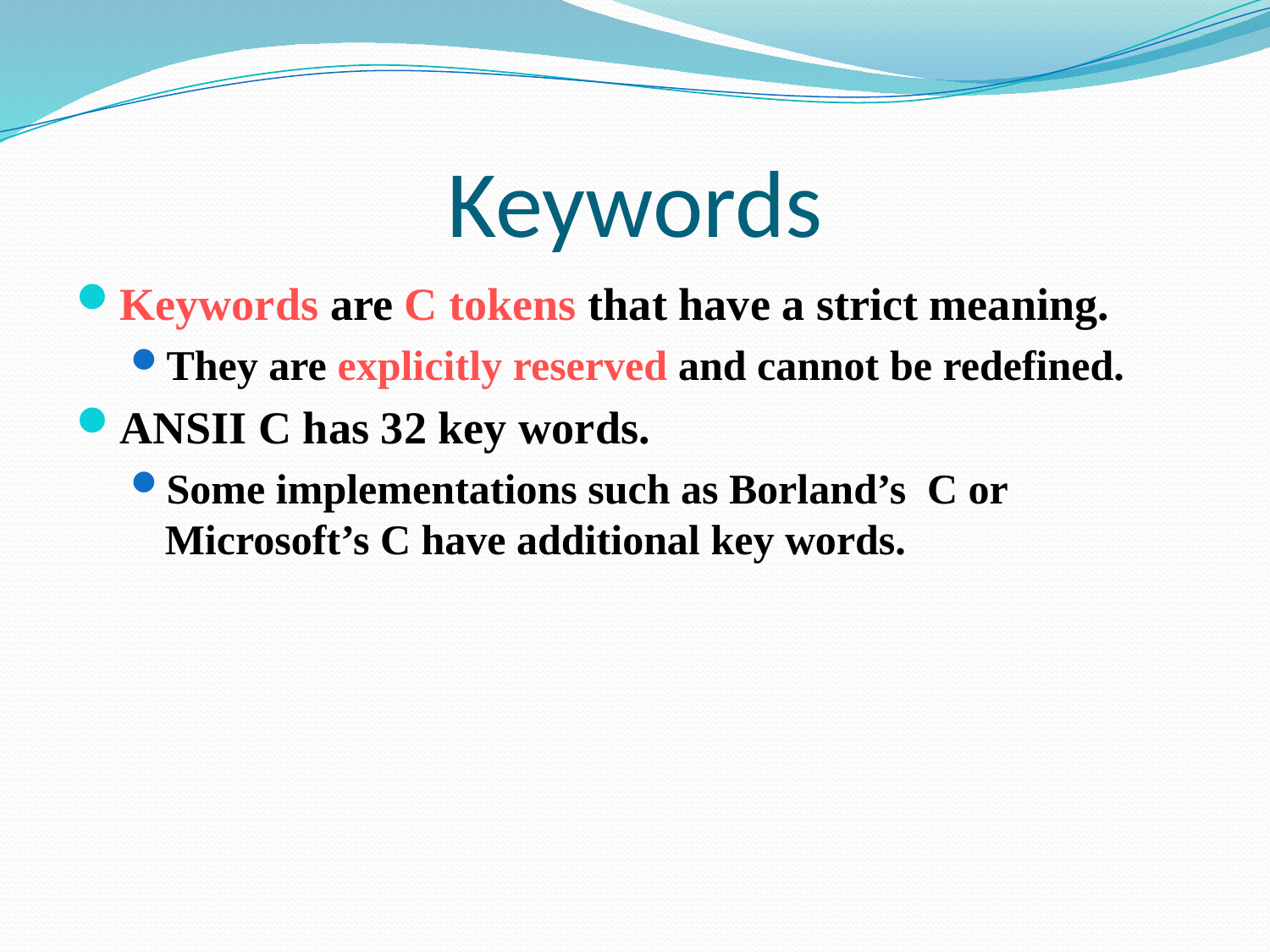

# Keywords
Keywords are C tokens that have a strict meaning.
They are explicitly reserved and cannot be redefined.
ANSII C has 32 key words.
Some implementations such as Borland’s  C or Microsoft’s C have additional key words.